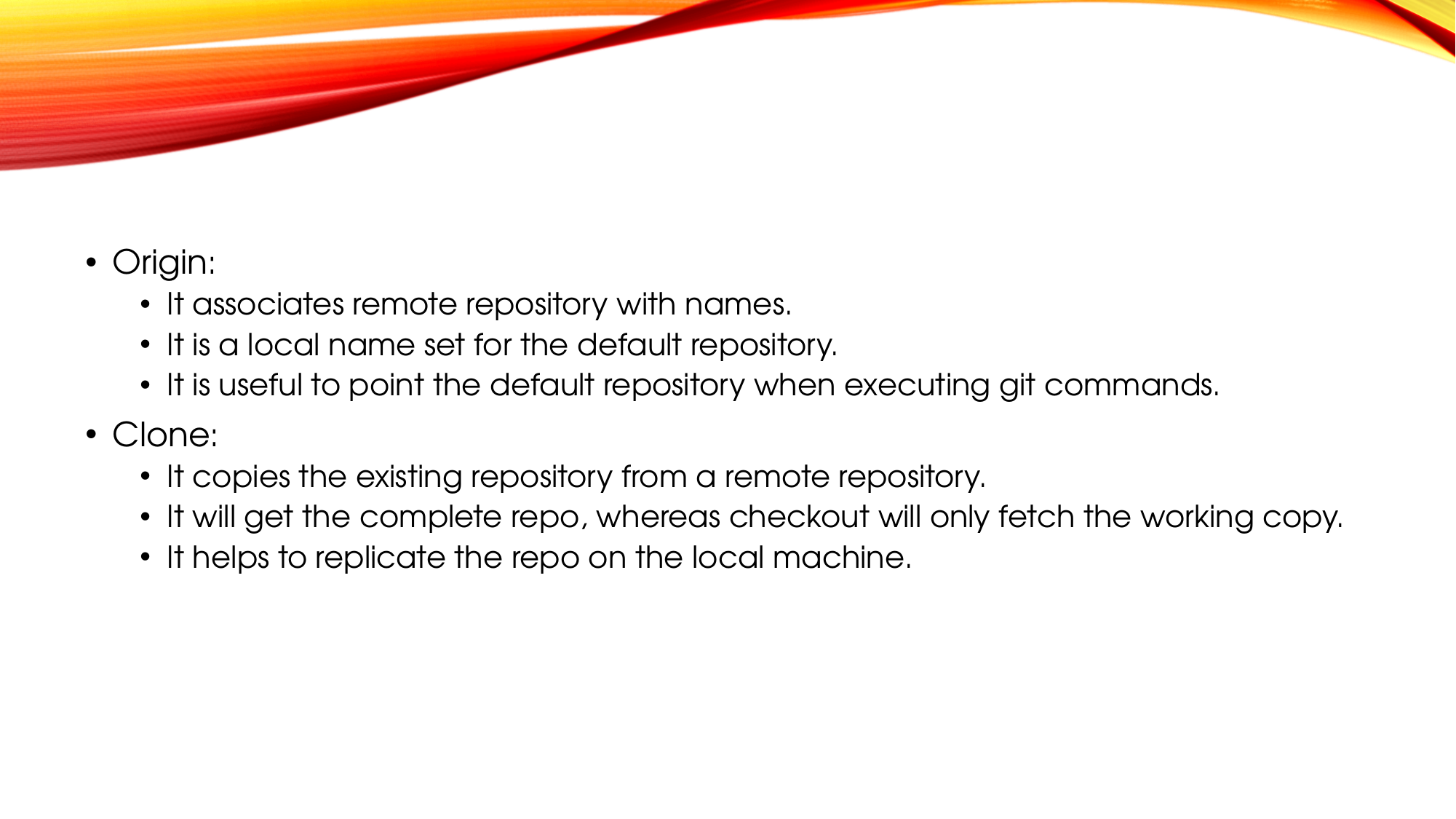

Origin:
It associates remote repository with names.
It is a local name set for the default repository.
It is useful to point the default repository when executing git commands.
Clone:
It copies the existing repository from a remote repository.
It will get the complete repo, whereas checkout will only fetch the working copy.
It helps to replicate the repo on the local machine.